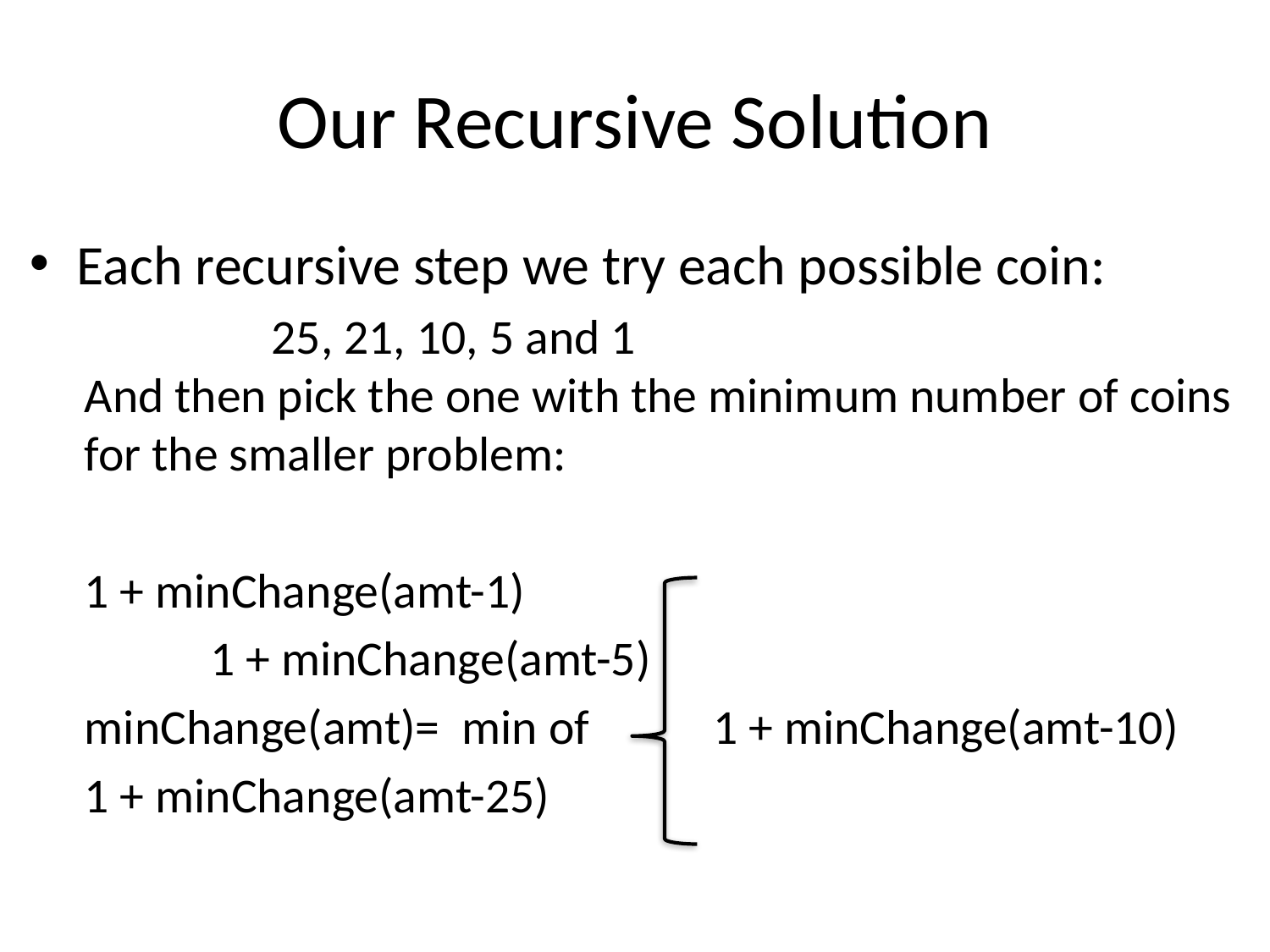

# Our Recursive Solution
Each recursive step we try each possible coin:
                 25, 21, 10, 5 and 1
And then pick the one with the minimum number of coins for the smaller problem:

											1 + minChange(amt-1)
										 	1 + minChange(amt-5)
minChange(amt)=  min of 		1 + minChange(amt-10)
											1 + minChange(amt-25)